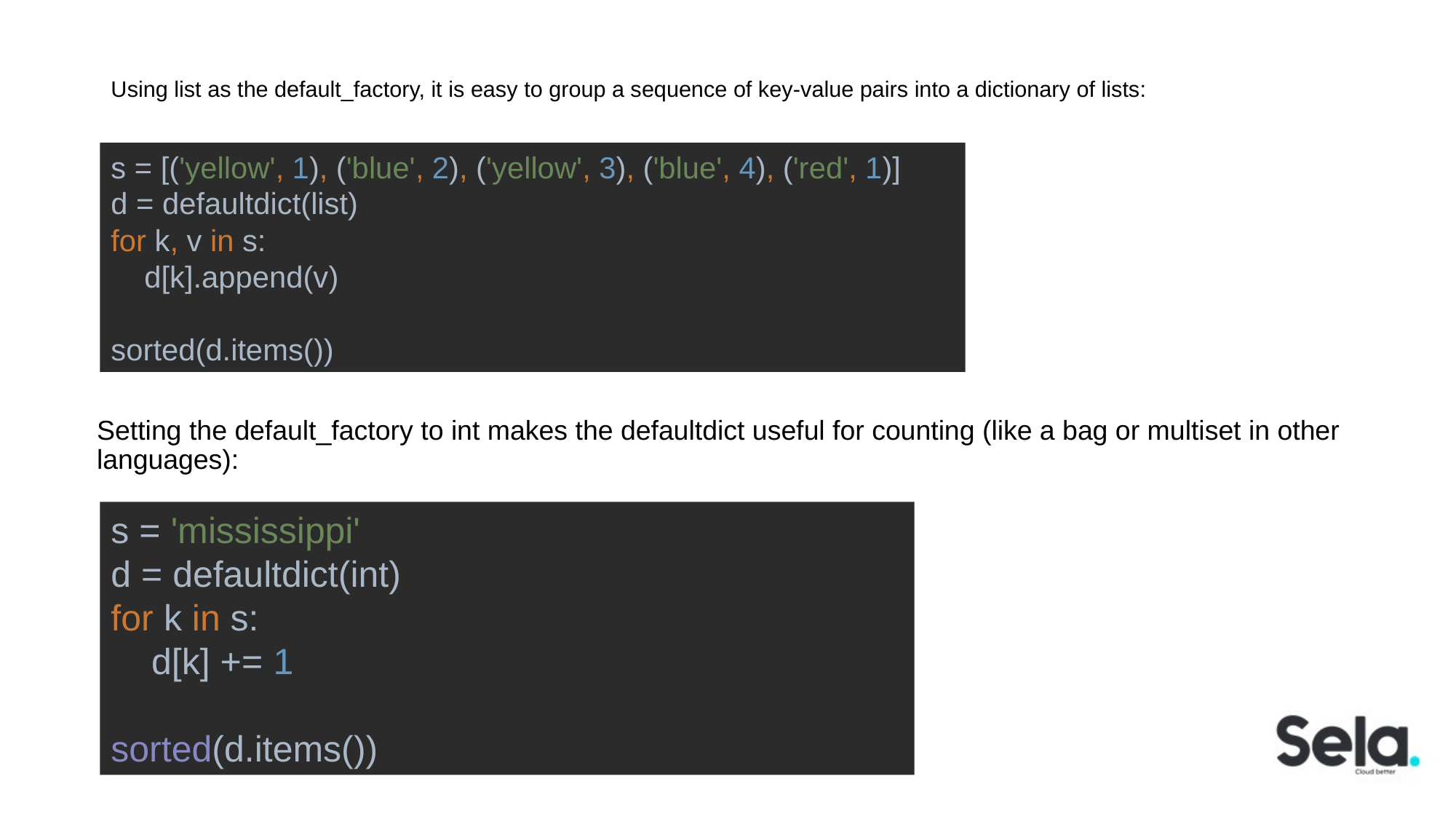

# Using list as the default_factory, it is easy to group a sequence of key-value pairs into a dictionary of lists:
s = [('yellow', 1), ('blue', 2), ('yellow', 3), ('blue', 4), ('red', 1)]
d = defaultdict(list)
for k, v in s:
    d[k].append(v)
sorted(d.items())
Setting the default_factory to int makes the defaultdict useful for counting (like a bag or multiset in other languages):
s = 'mississippi'
d = defaultdict(int)
for k in s:
    d[k] += 1
sorted(d.items())